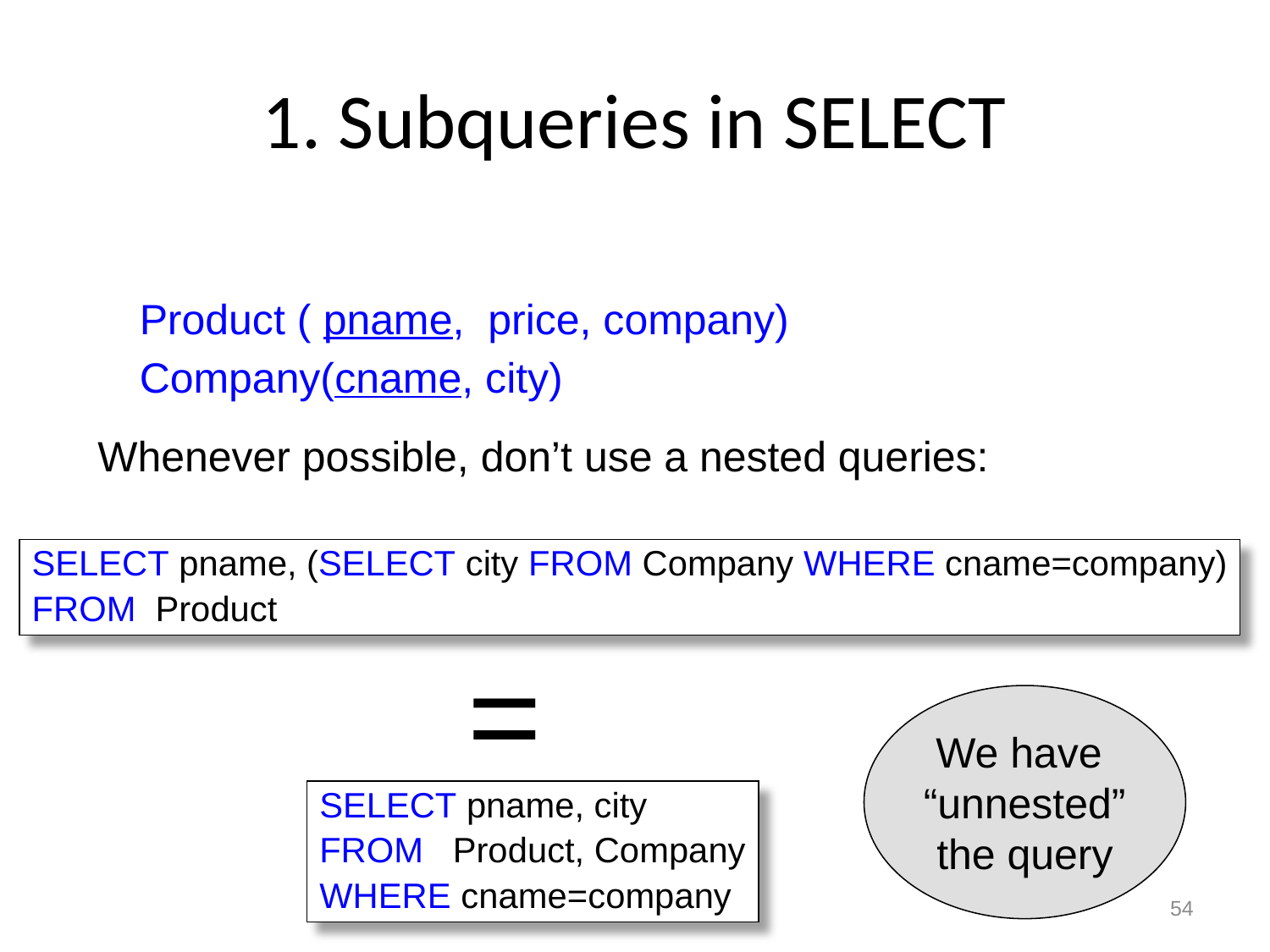

# 1. Subqueries in SELECT
Product ( pname,  price, company)
Company(cname, city)
Whenever possible, don’t use a nested queries:
SELECT pname, (SELECT city FROM Company WHERE cname=company)
FROM  Product
=
We have
“unnested”
the query
SELECT pname, city
FROM   Product, Company
WHERE cname=company

54